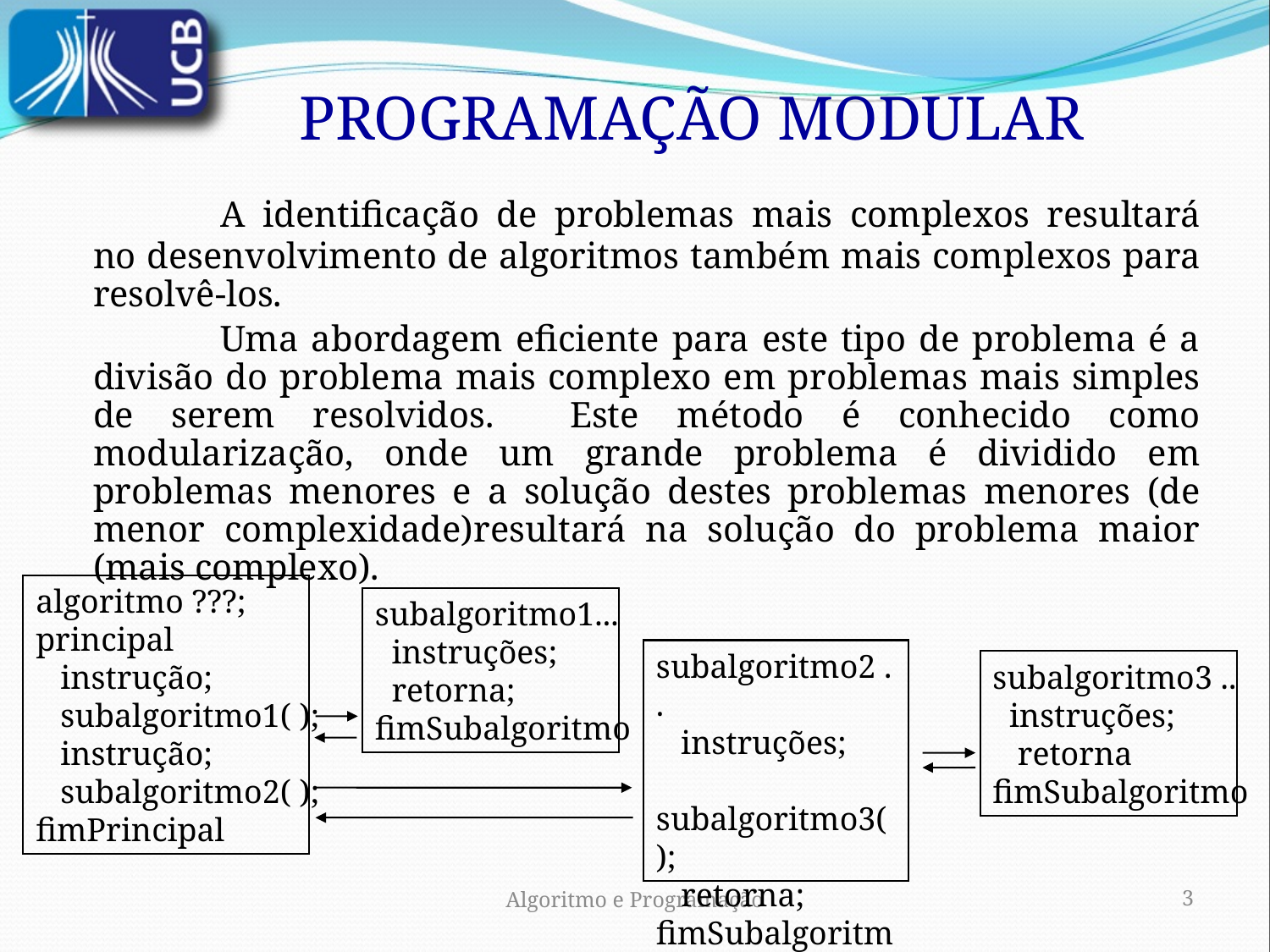

PROGRAMAÇÃO MODULAR
	A identificação de problemas mais complexos resultará no desenvolvimento de algoritmos também mais complexos para resolvê-los.
	Uma abordagem eficiente para este tipo de problema é a divisão do problema mais complexo em problemas mais simples de serem resolvidos.  Este método é conhecido como modularização, onde um grande problema é dividido em problemas menores e a solução destes problemas menores (de menor complexidade)resultará na solução do problema maior (mais complexo).
algoritmo ???;
principal
   instrução;
   subalgoritmo1( );
   instrução;
   subalgoritmo2( );
fimPrincipal
subalgoritmo1...
  instruções;
  retorna;
fimSubalgoritmo
subalgoritmo2 ..
   instruções;
  subalgoritmo3();
   retorna;
fimSubalgoritmo
subalgoritmo3 ..
  instruções;
   retorna
fimSubalgoritmo

Algoritmo e Programação
3